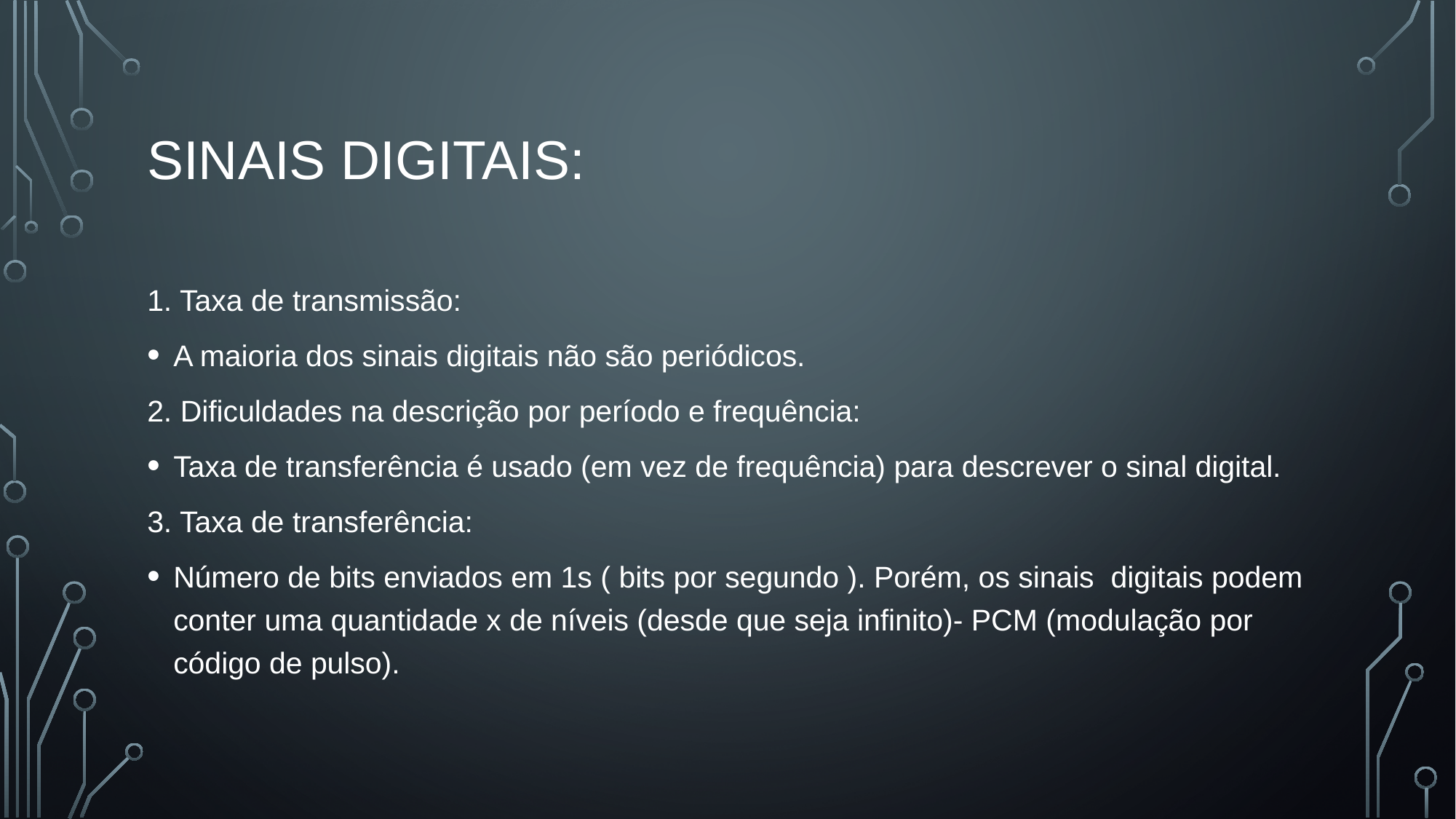

# Sinais digitais:
1. Taxa de transmissão:
A maioria dos sinais digitais não são periódicos.
2. Dificuldades na descrição por período e frequência:
Taxa de transferência é usado (em vez de frequência) para descrever o sinal digital.
3. Taxa de transferência:
Número de bits enviados em 1s ( bits por segundo ). Porém, os sinais  digitais podem conter uma quantidade x de níveis (desde que seja infinito)- PCM (modulação por código de pulso).